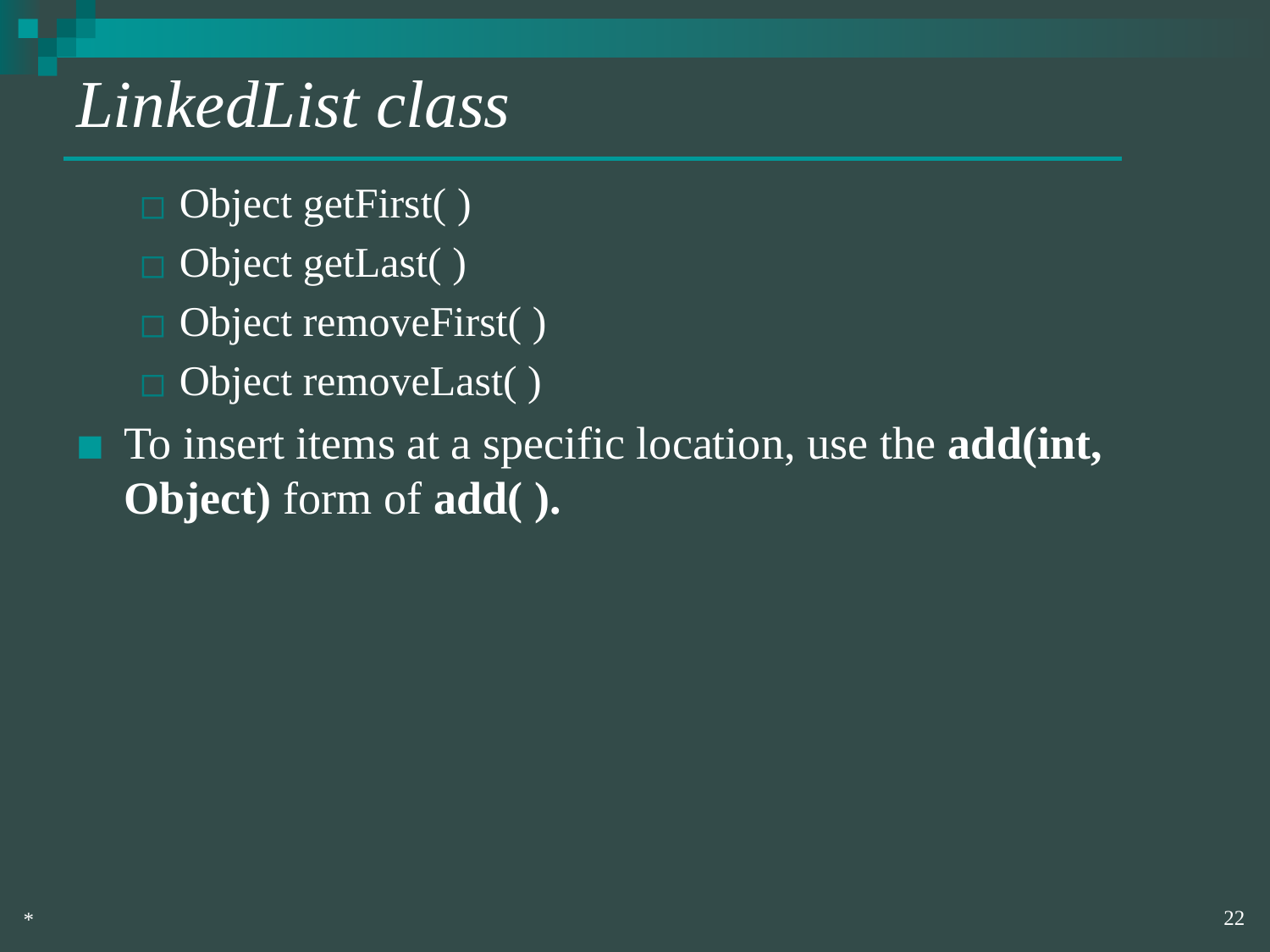

# LinkedList class
Object getFirst( )
Object getLast( )
Object removeFirst( )
Object removeLast( )
To insert items at a specific location, use the add(int, Object) form of add( ).

22